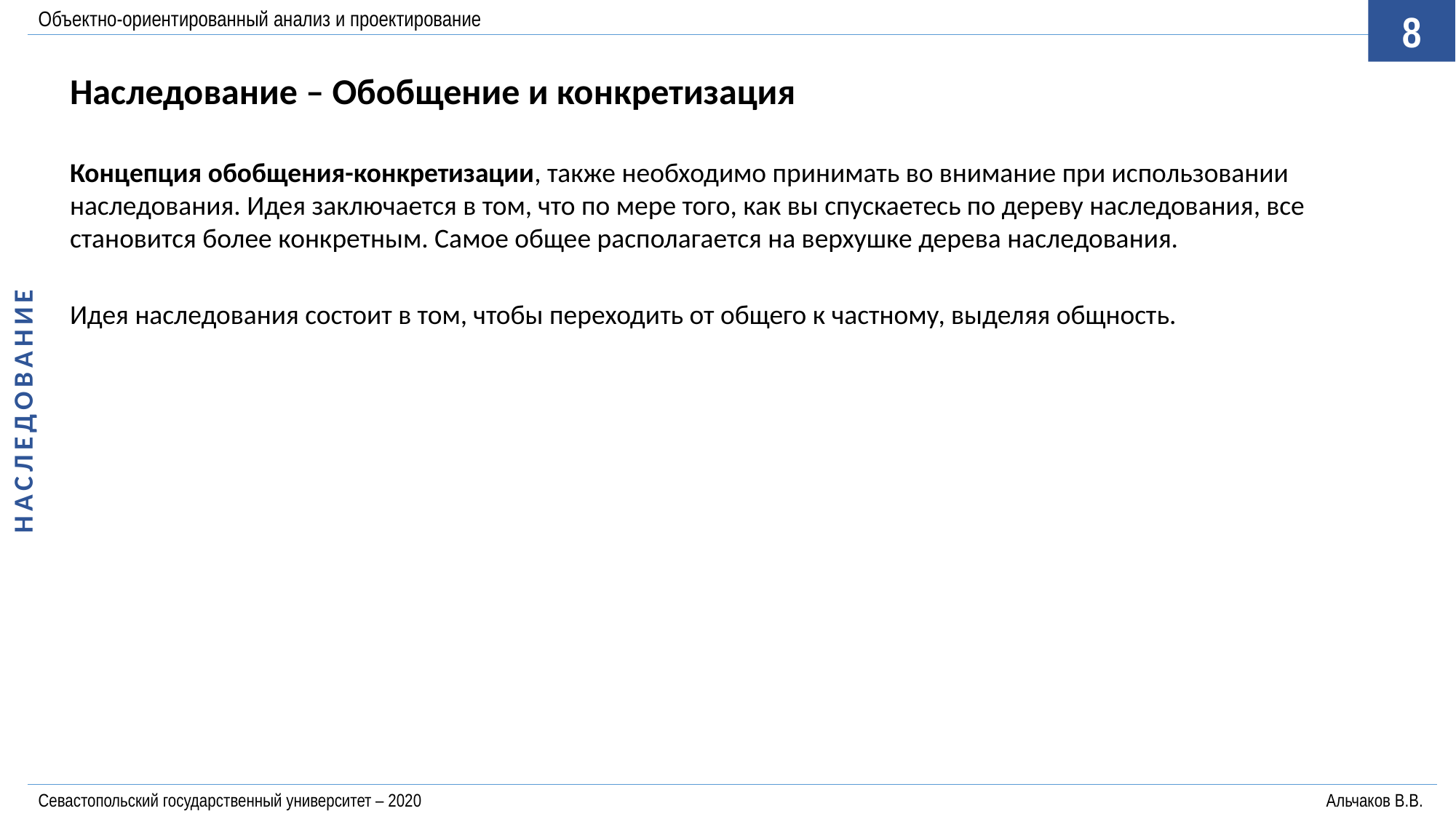

Объектно-ориентированный анализ и проектирование
8
НАСЛЕДОВАНИЕ
Наследование – Обобщение и конкретизация

Концепция обобщения-конкретизации, также необходимо принимать во внимание при использовании наследования. Идея заключается в том, что по мере того, как вы спускаетесь по дереву наследования, все становится более конкретным. Самое общее располагается на верхушке дерева наследования.

Идея наследования состоит в том, чтобы переходить от общего к частному, выделяя общность.
Севастопольский государственный университет – 2020	Альчаков В.В.